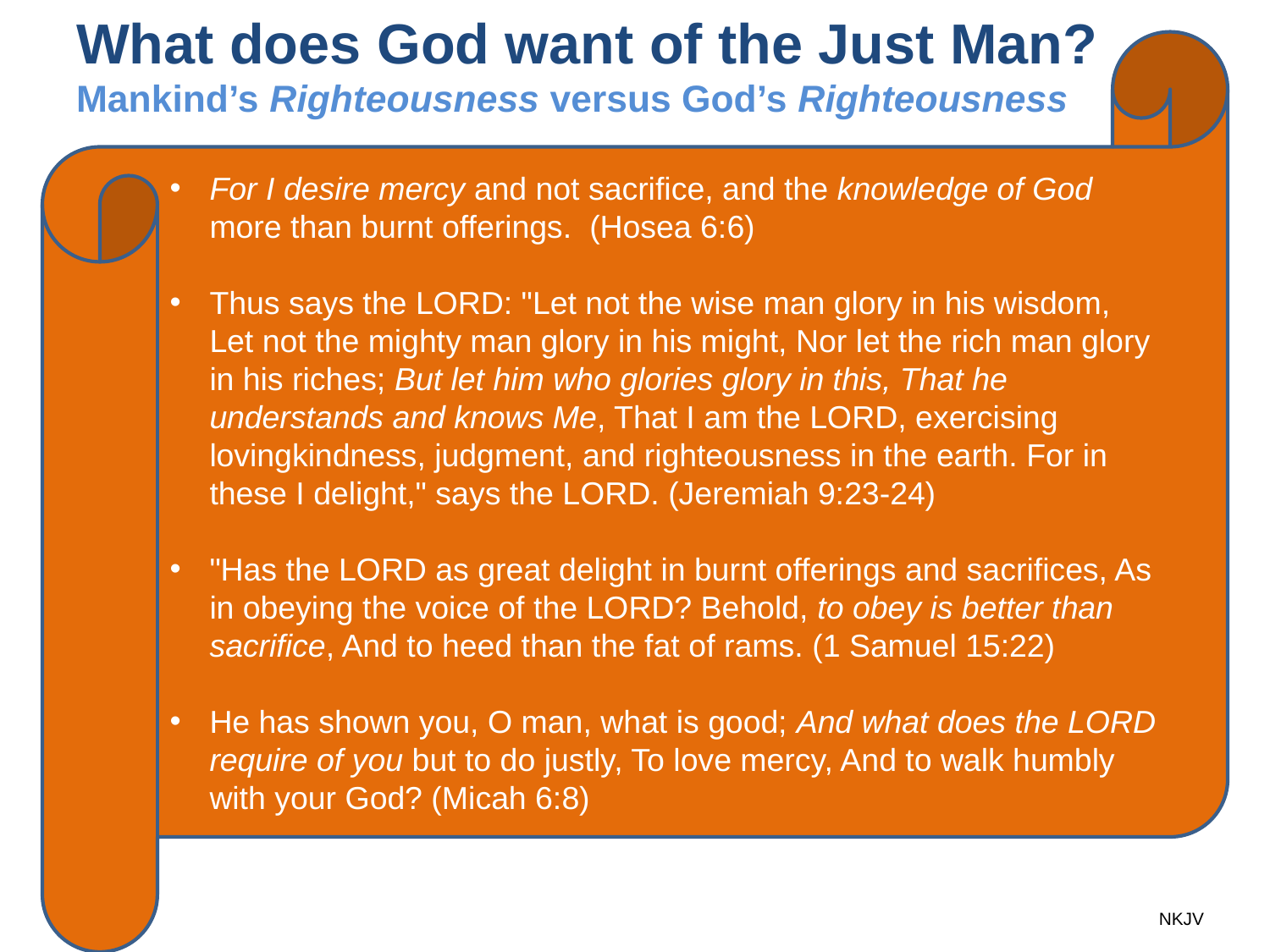

# What does God want of the Just Man? Mankind’s Righteousness versus God’s Righteousness
For I desire mercy and not sacrifice, and the knowledge of God more than burnt offerings.  (Hosea 6:6)

Thus says the LORD: "Let not the wise man glory in his wisdom, Let not the mighty man glory in his might, Nor let the rich man glory in his riches; But let him who glories glory in this, That he understands and knows Me, That I am the LORD, exercising lovingkindness, judgment, and righteousness in the earth. For in these I delight," says the LORD. (Jeremiah 9:23-24)

"Has the LORD as great delight in burnt offerings and sacrifices, As in obeying the voice of the LORD? Behold, to obey is better than sacrifice, And to heed than the fat of rams. (1 Samuel 15:22)

He has shown you, O man, what is good; And what does the LORD require of you but to do justly, To love mercy, And to walk humbly with your God? (Micah 6:8)
NKJV